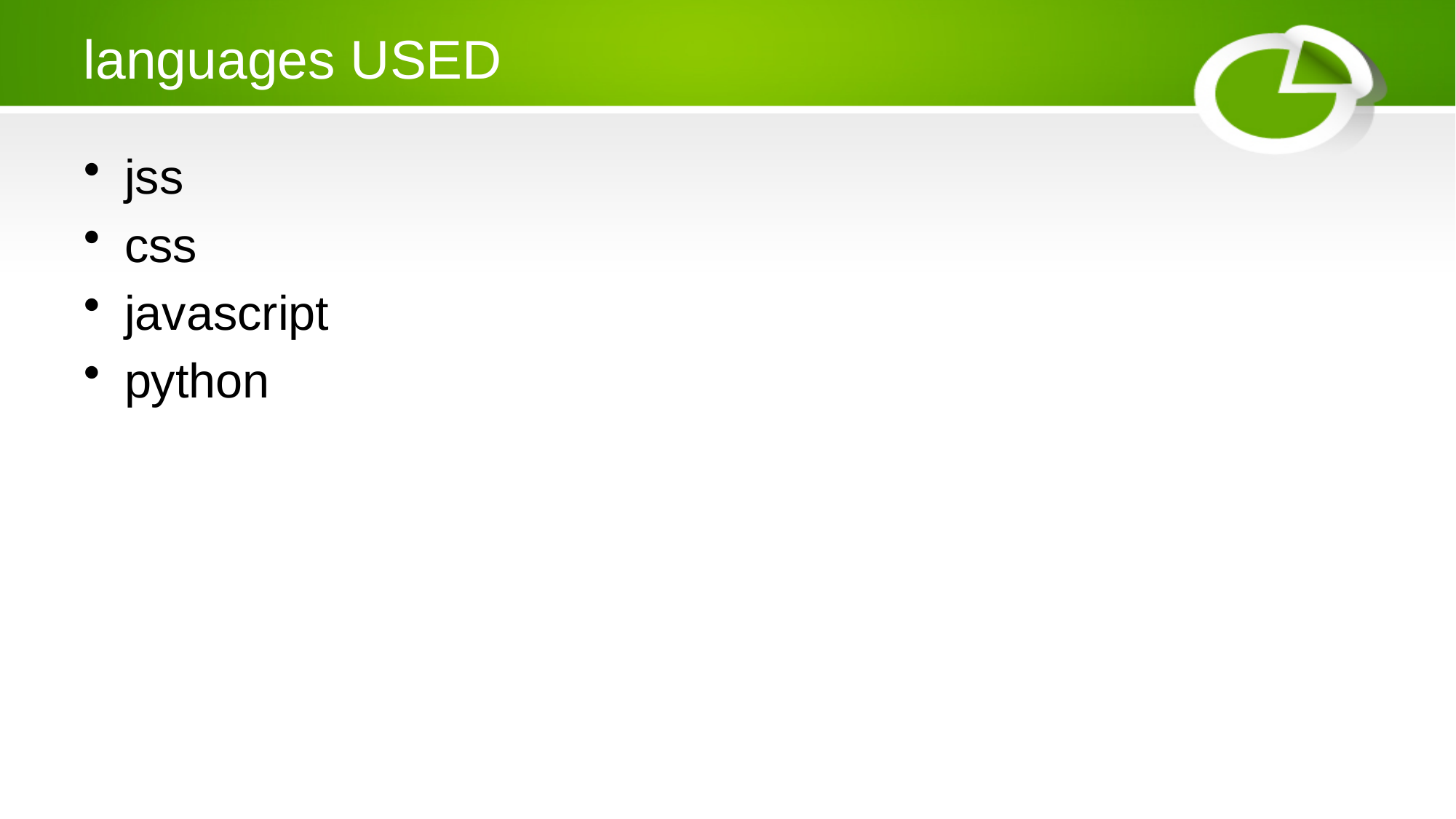

# languages USED
jss
css
javascript
python